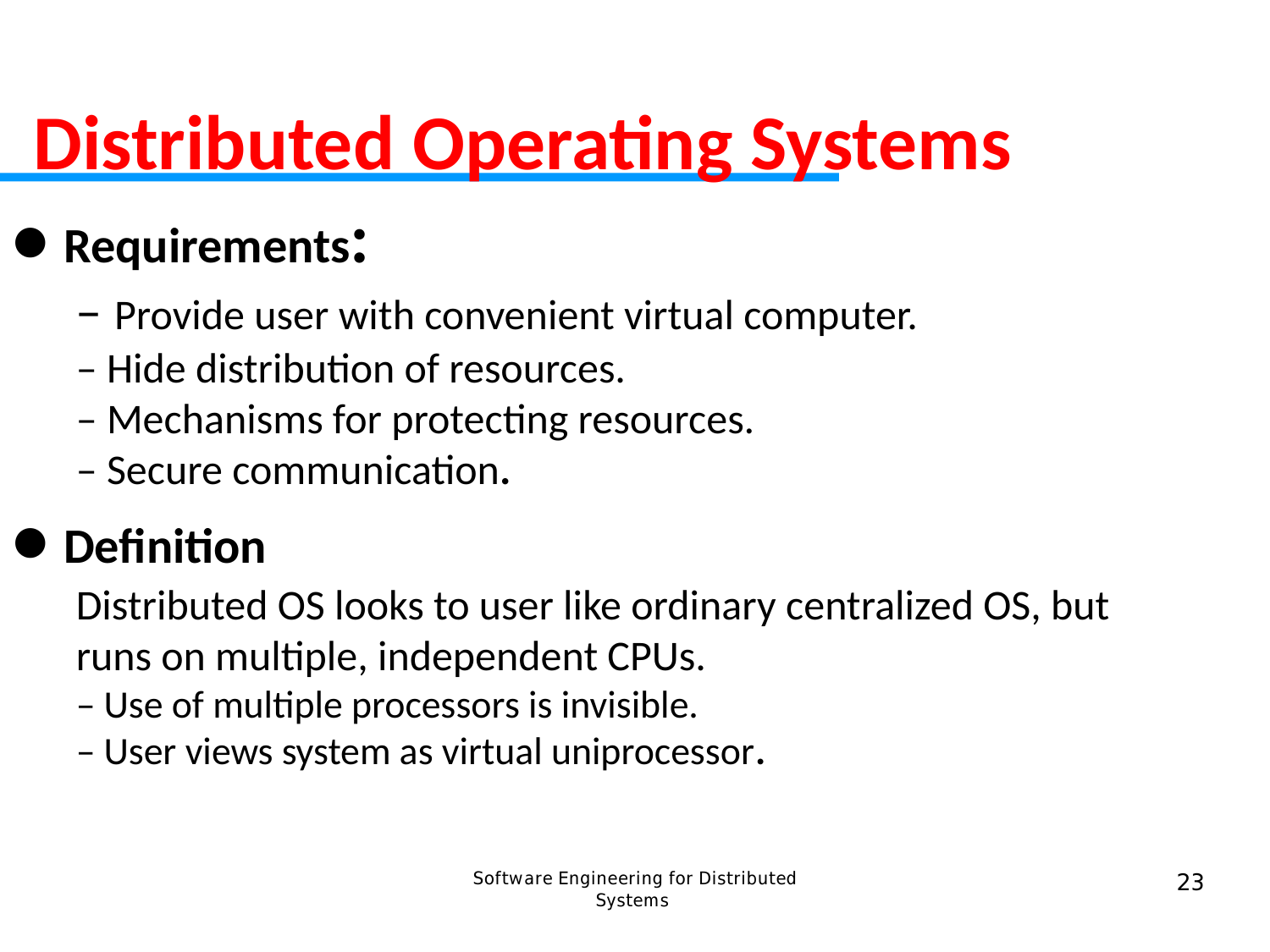

Distributed Operating Systems
• Requirements:
– Provide user with convenient virtual computer.
– Hide distribution of resources.
– Mechanisms for protecting resources.
– Secure communication.
• Definition
Distributed OS looks to user like ordinary centralized OS, but runs on multiple, independent CPUs.
– Use of multiple processors is invisible.
– User views system as virtual uniprocessor.
Software Engineering for Distributed Systems
23